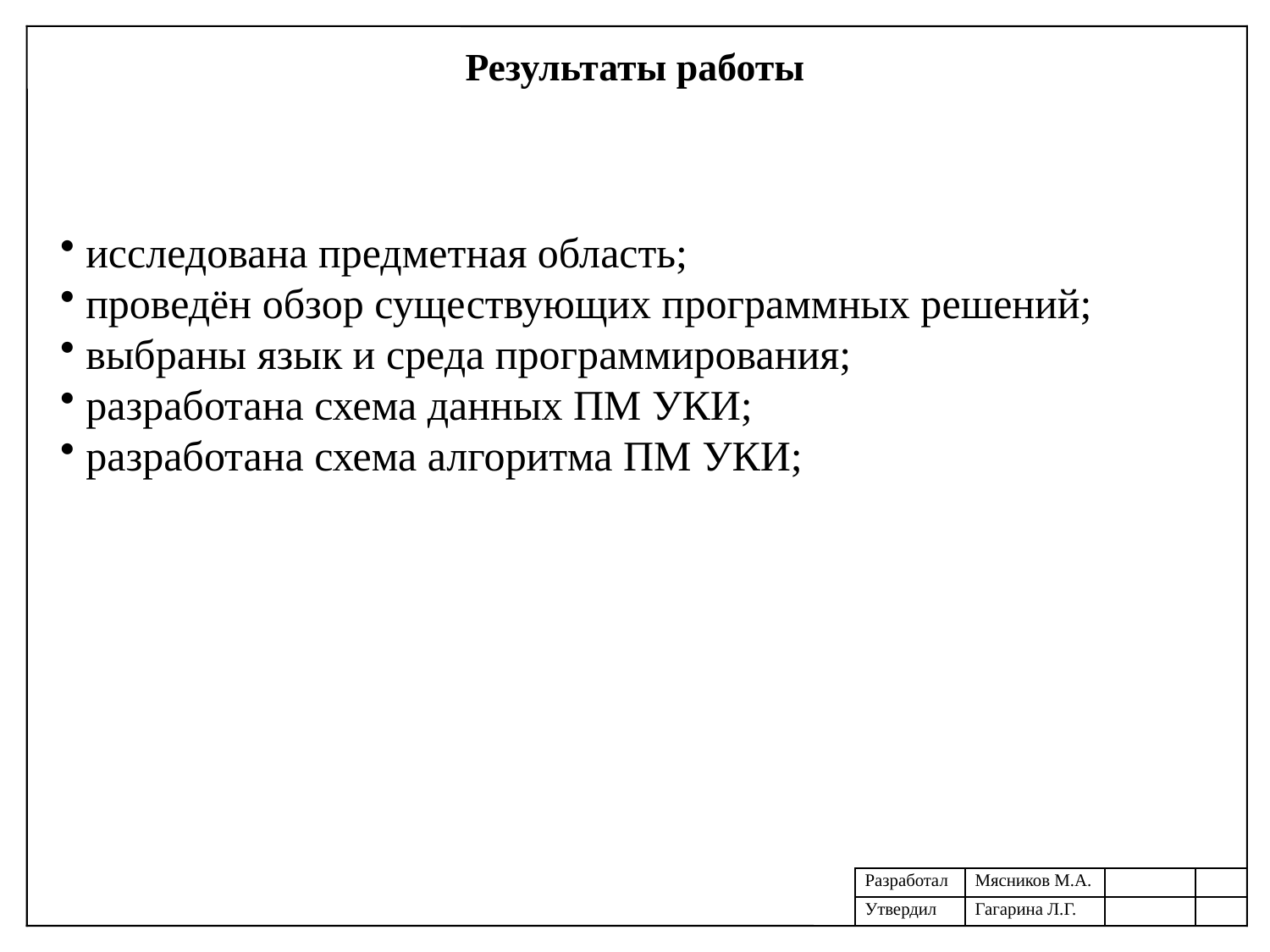

Результаты работы
 исследована предметная область;
 проведён обзор существующих программных решений;
 выбраны язык и среда программирования;
 разработана схема данных ПМ УКИ;
 разработана схема алгоритма ПМ УКИ;

| Разработал | Мясников М.А. |  |  |
| --- | --- | --- | --- |
| Утвердил | Гагарина Л.Г. |  |  |